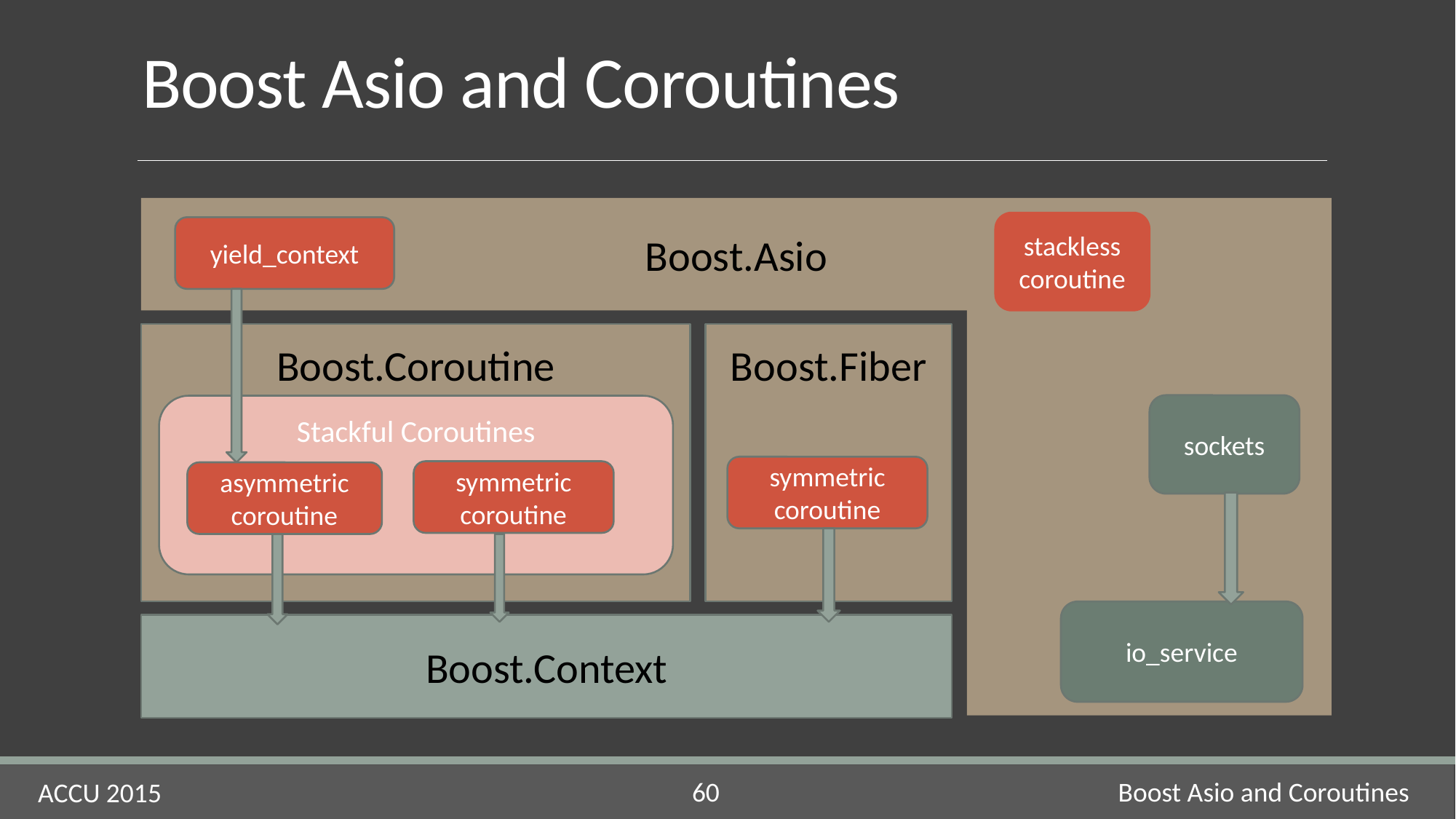

# Boost Asio and Coroutines
Boost.Asio
stackless coroutine
yield_context

Boost.Coroutine

sockets

Stackful Coroutines

symmetric coroutine
asymmetric coroutine

io_service
Boost.Context
Boost.Fiber

symmetric coroutine

Boost Asio and Coroutines